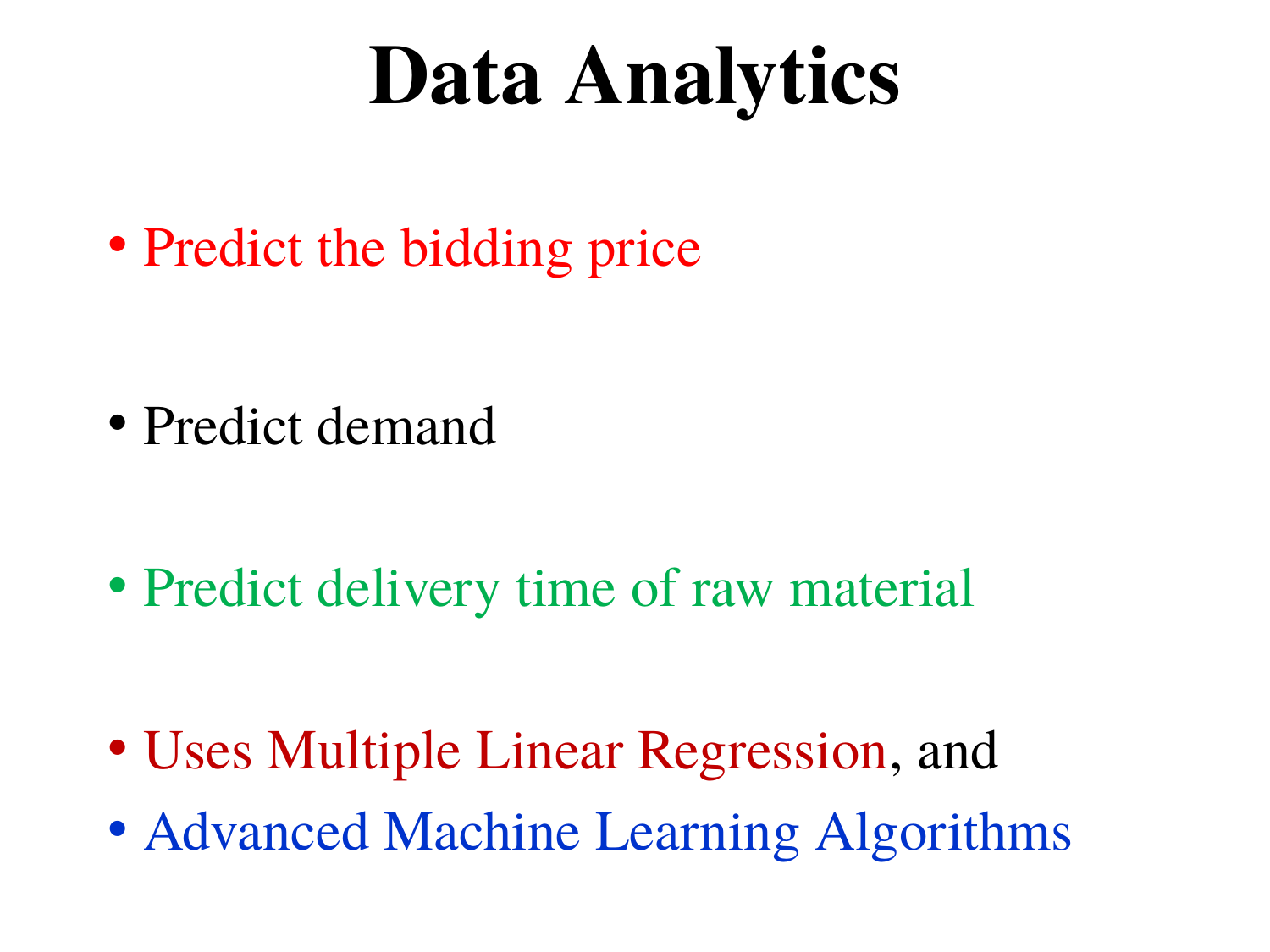

# Data Analytics
Predict the bidding price

Predict demand

Predict delivery time of raw material

Uses Multiple Linear Regression, and
Advanced Machine Learning Algorithms